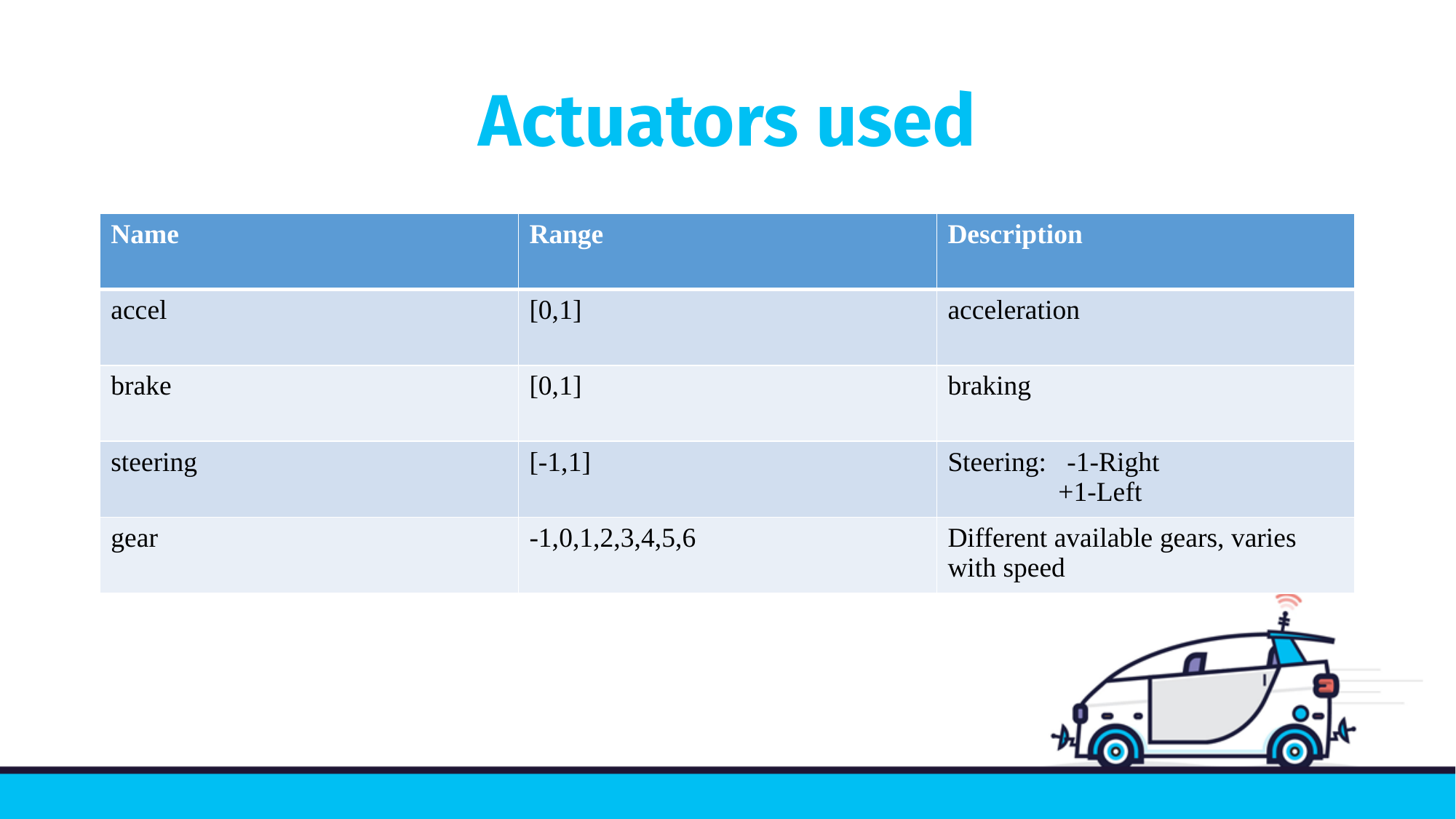

# Actuators used
| Name | Range | Description |
| --- | --- | --- |
| accel | [0,1] | acceleration |
| brake | [0,1] | braking |
| steering | [-1,1] | Steering: -1-Right +1-Left |
| gear | -1,0,1,2,3,4,5,6 | Different available gears, varies with speed |